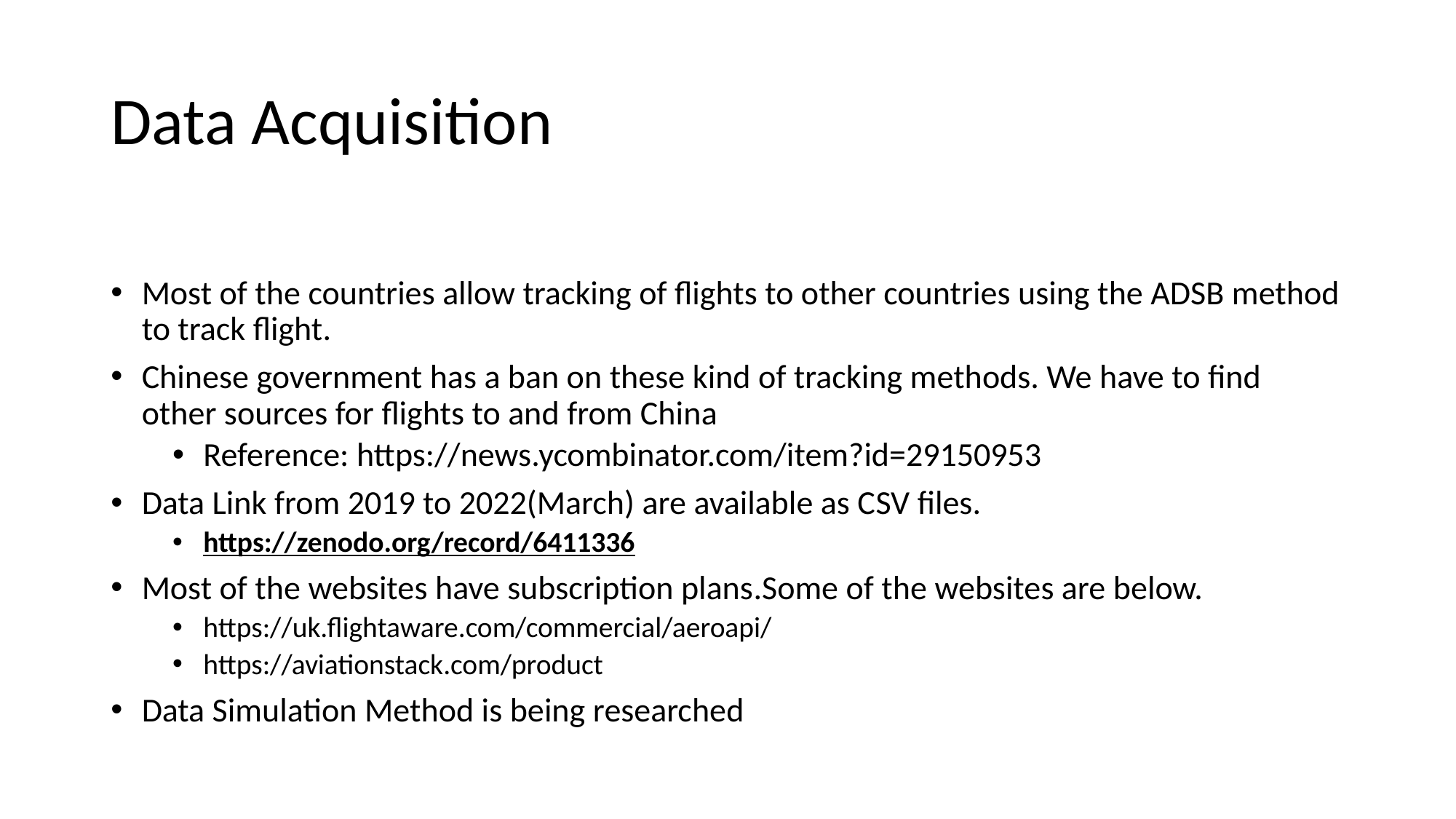

# Data Acquisition

Most of the countries allow tracking of flights to other countries using the ADSB method to track flight.
Chinese government has a ban on these kind of tracking methods. We have to find other sources for flights to and from China
Reference: https://news.ycombinator.com/item?id=29150953
Data Link from 2019 to 2022(March) are available as CSV files.
https://zenodo.org/record/6411336
Most of the websites have subscription plans.Some of the websites are below.
https://uk.flightaware.com/commercial/aeroapi/
https://aviationstack.com/product
Data Simulation Method is being researched